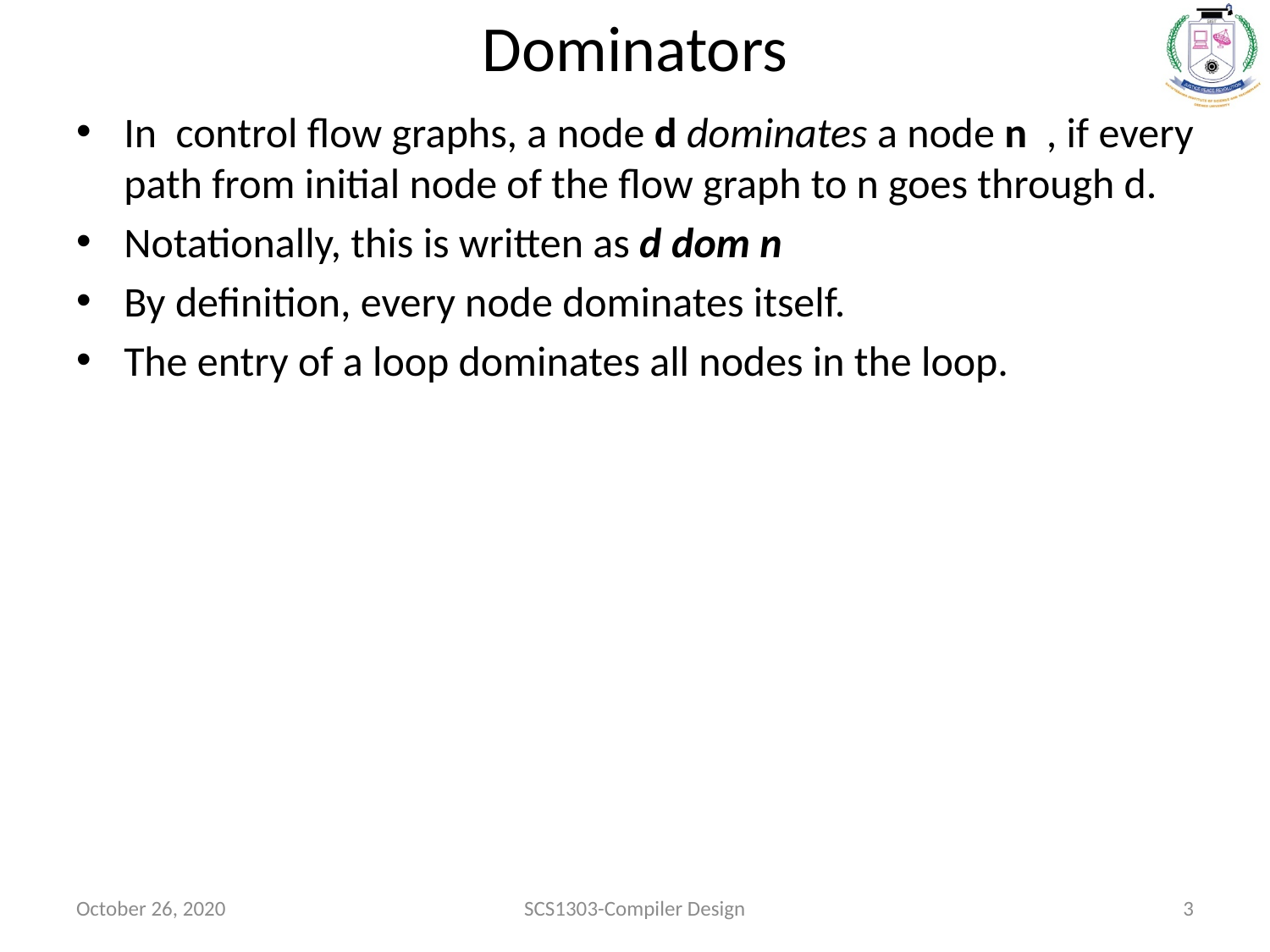

# Dominators
In  control flow graphs, a node d dominates a node n  , if every path from initial node of the flow graph to n goes through d.
Notationally, this is written as d dom n
By definition, every node dominates itself.
The entry of a loop dominates all nodes in the loop.
October 26, 2020
SCS1303-Compiler Design
3